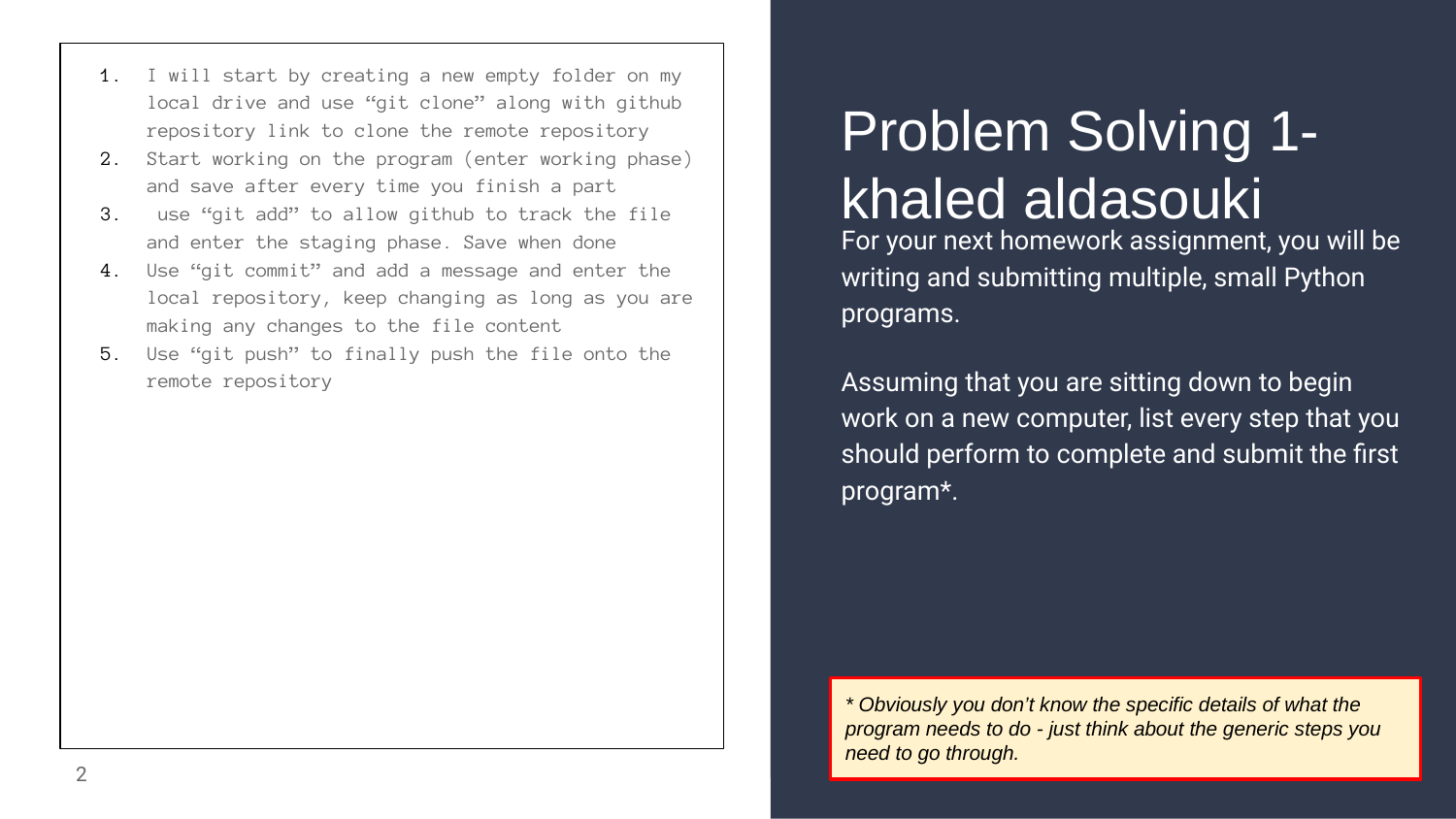

I will start by creating a new empty folder on my local drive and use “git clone” along with github repository link to clone the remote repository
Start working on the program (enter working phase) and save after every time you finish a part
 use “git add” to allow github to track the file and enter the staging phase. Save when done
Use “git commit” and add a message and enter the local repository, keep changing as long as you are making any changes to the file content
Use “git push” to finally push the file onto the remote repository
# Problem Solving 1- khaled aldasouki
For your next homework assignment, you will be writing and submitting multiple, small Python programs.
Assuming that you are sitting down to begin work on a new computer, list every step that you should perform to complete and submit the first program*.
* Obviously you don’t know the specific details of what the program needs to do - just think about the generic steps you need to go through.
2